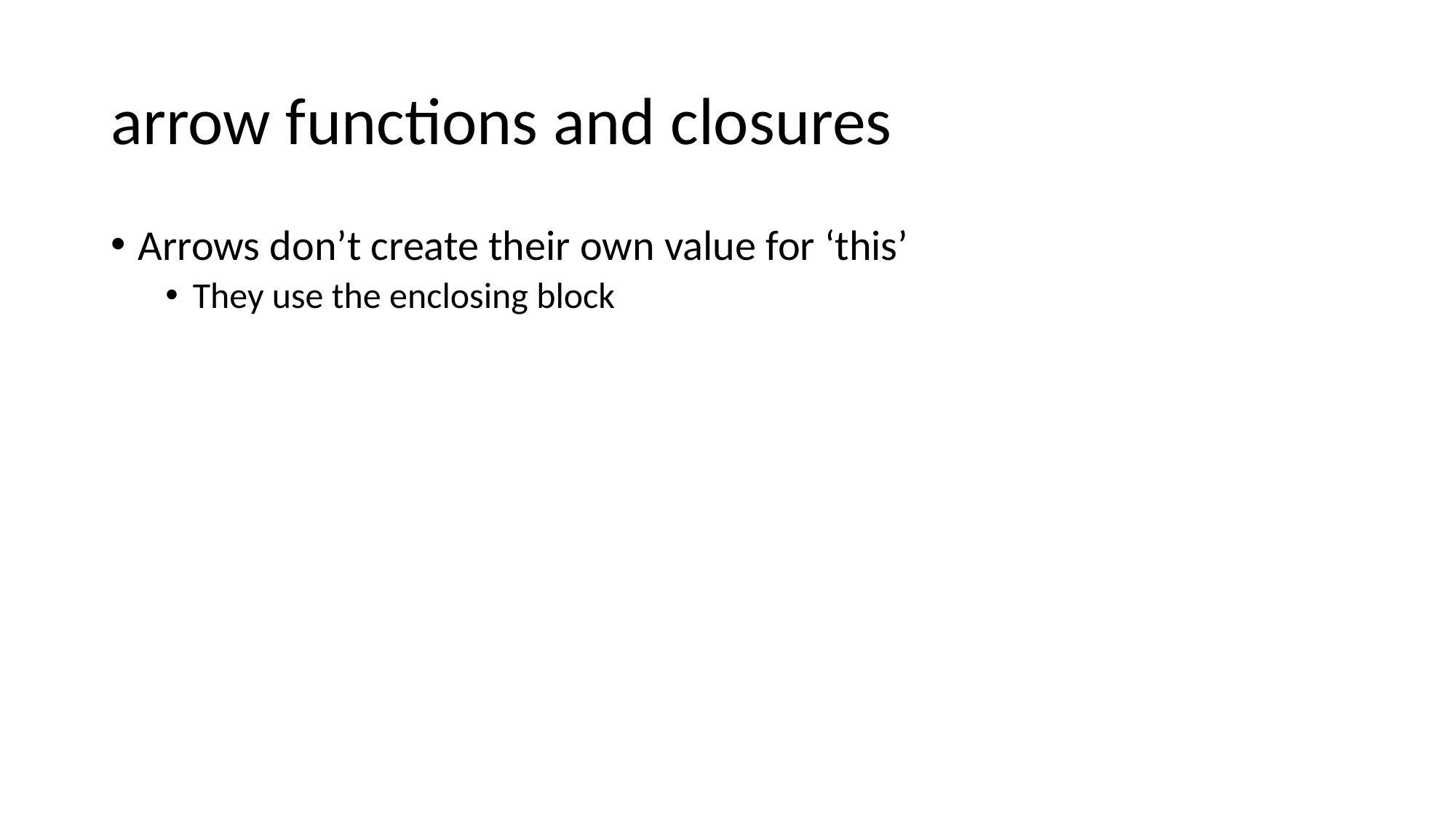

# arrow functions and closures
Arrows don’t create their own value for ‘this’
They use the enclosing block